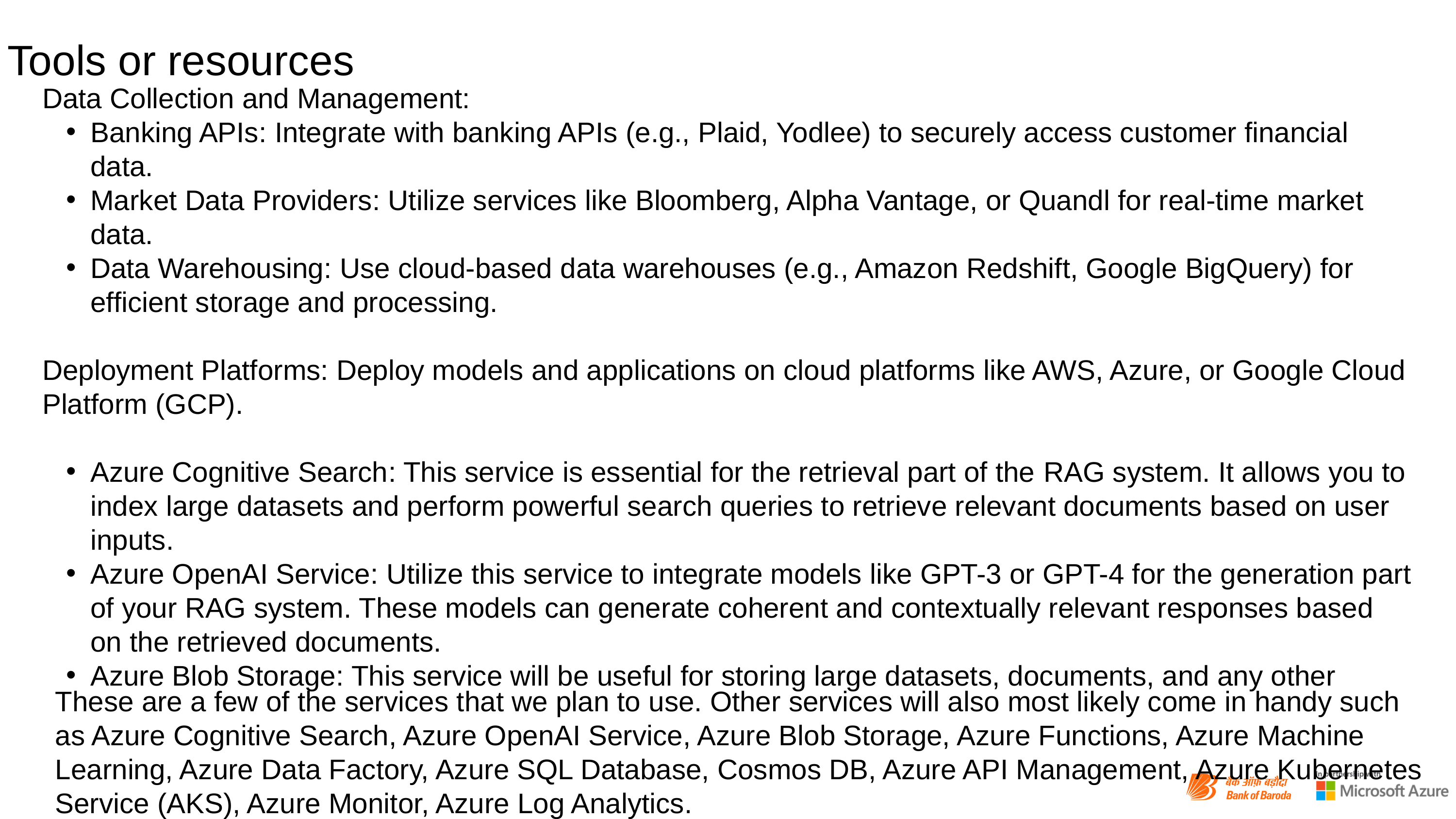

Tools or resources
Data Collection and Management:
Banking APIs: Integrate with banking APIs (e.g., Plaid, Yodlee) to securely access customer financial data.
Market Data Providers: Utilize services like Bloomberg, Alpha Vantage, or Quandl for real-time market data.
Data Warehousing: Use cloud-based data warehouses (e.g., Amazon Redshift, Google BigQuery) for efficient storage and processing.

Deployment Platforms: Deploy models and applications on cloud platforms like AWS, Azure, or Google Cloud Platform (GCP).

Azure Cognitive Search: This service is essential for the retrieval part of the RAG system. It allows you to index large datasets and perform powerful search queries to retrieve relevant documents based on user inputs.
Azure OpenAI Service: Utilize this service to integrate models like GPT-3 or GPT-4 for the generation part of your RAG system. These models can generate coherent and contextually relevant responses based on the retrieved documents.
Azure Blob Storage: This service will be useful for storing large datasets, documents, and any other
These are a few of the services that we plan to use. Other services will also most likely come in handy such as Azure Cognitive Search, Azure OpenAI Service, Azure Blob Storage, Azure Functions, Azure Machine Learning, Azure Data Factory, Azure SQL Database, Cosmos DB, Azure API Management, Azure Kubernetes Service (AKS), Azure Monitor, Azure Log Analytics.